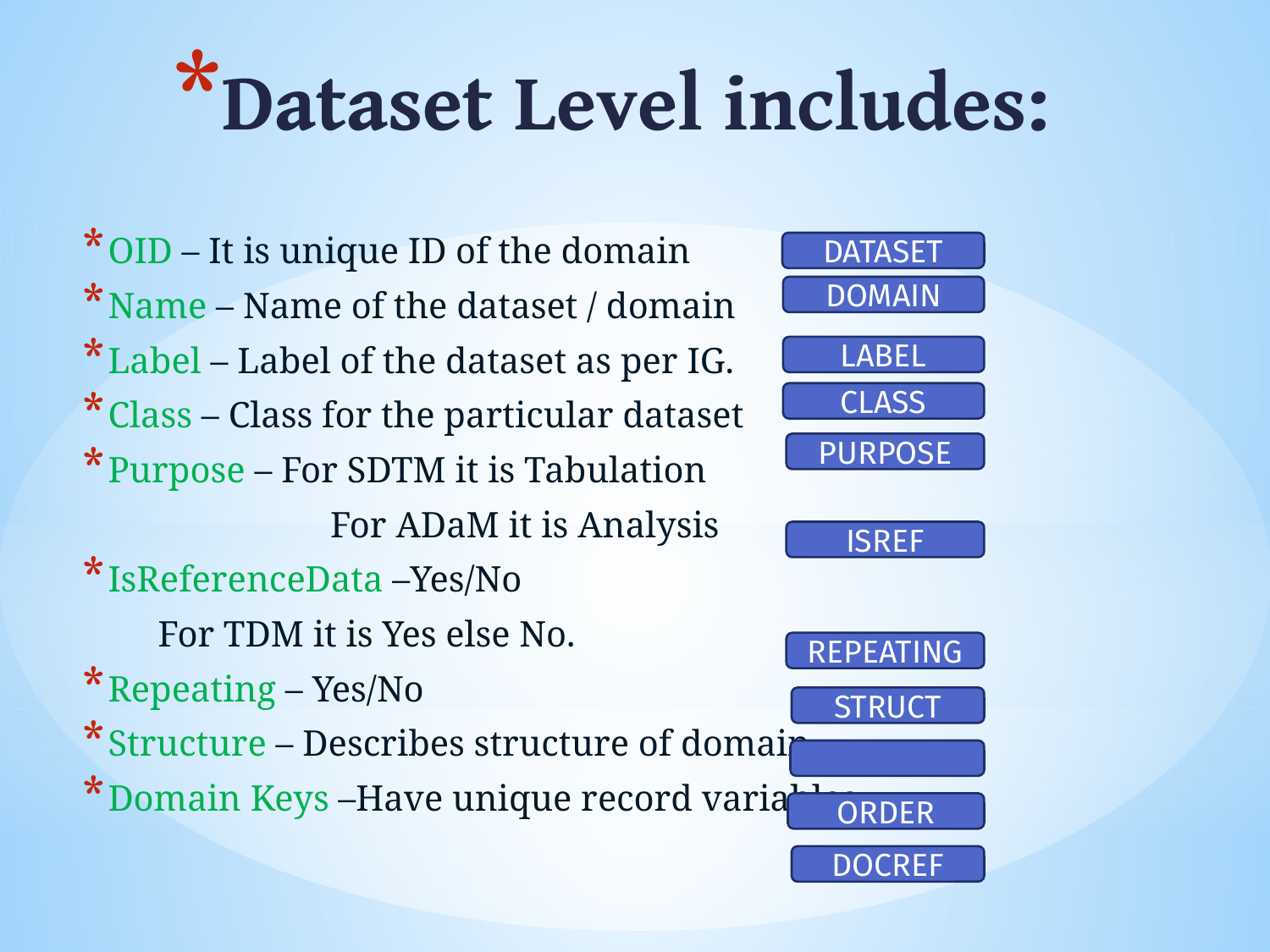

# Dataset Level includes:
OID – It is unique ID of the domain
Name – Name of the dataset / domain
Label – Label of the dataset as per IG.
Class – Class for the particular dataset
Purpose – For SDTM it is Tabulation
		For ADaM it is Analysis
IsReferenceData –Yes/No
         For TDM it is Yes else No.
Repeating – Yes/No
Structure – Describes structure of domain
Domain Keys –Have unique record variables

DATASET
DOMAIN
LABEL
CLASS
PURPOSE
ISREF
REPEATING
STRUCT

ORDER
DOCREF